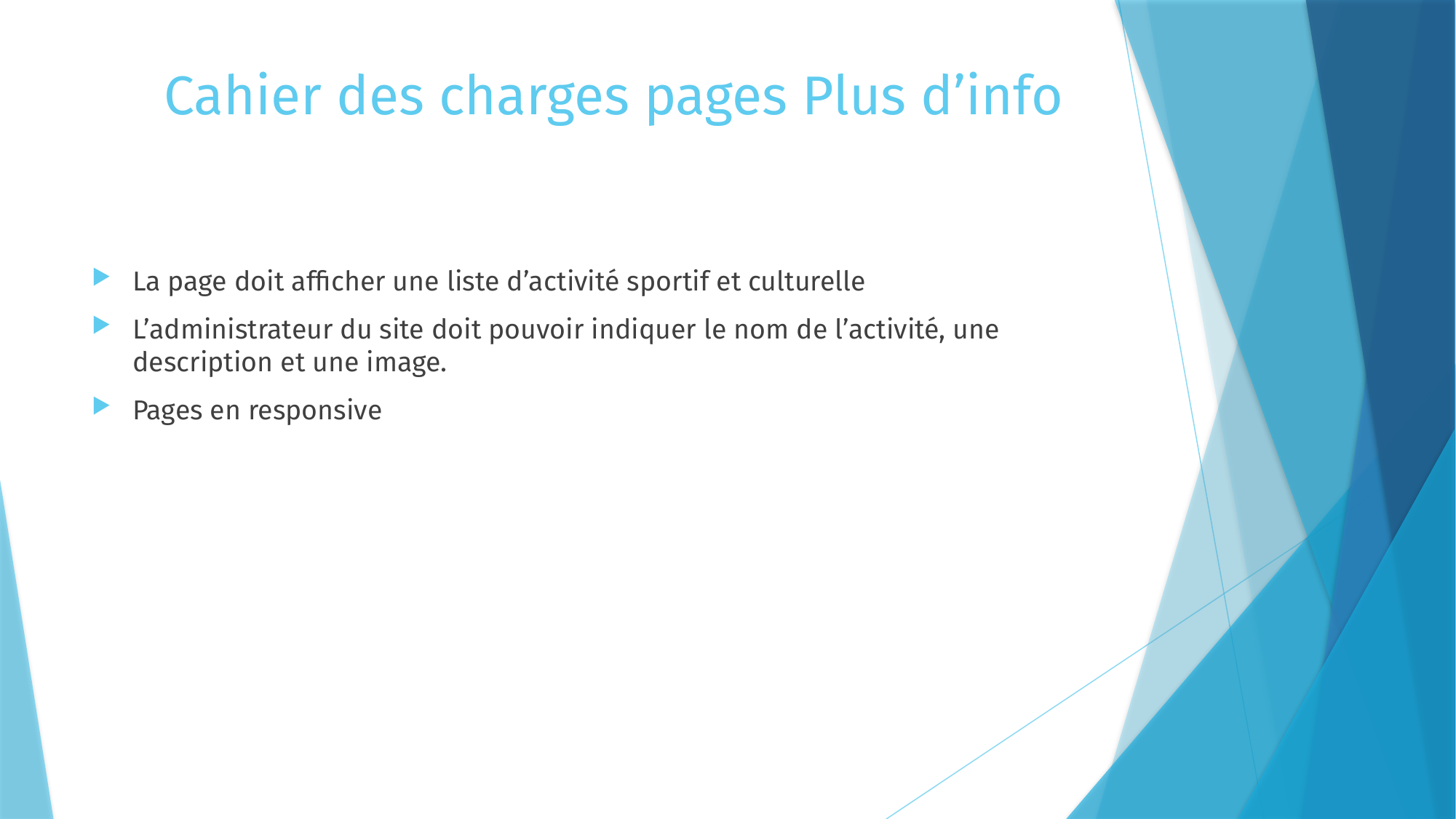

# Cahier des charges pages Plus d’info
La page doit afficher une liste d’activité sportif et culturelle
L’administrateur du site doit pouvoir indiquer le nom de l’activité, une description et une image.
Pages en responsive